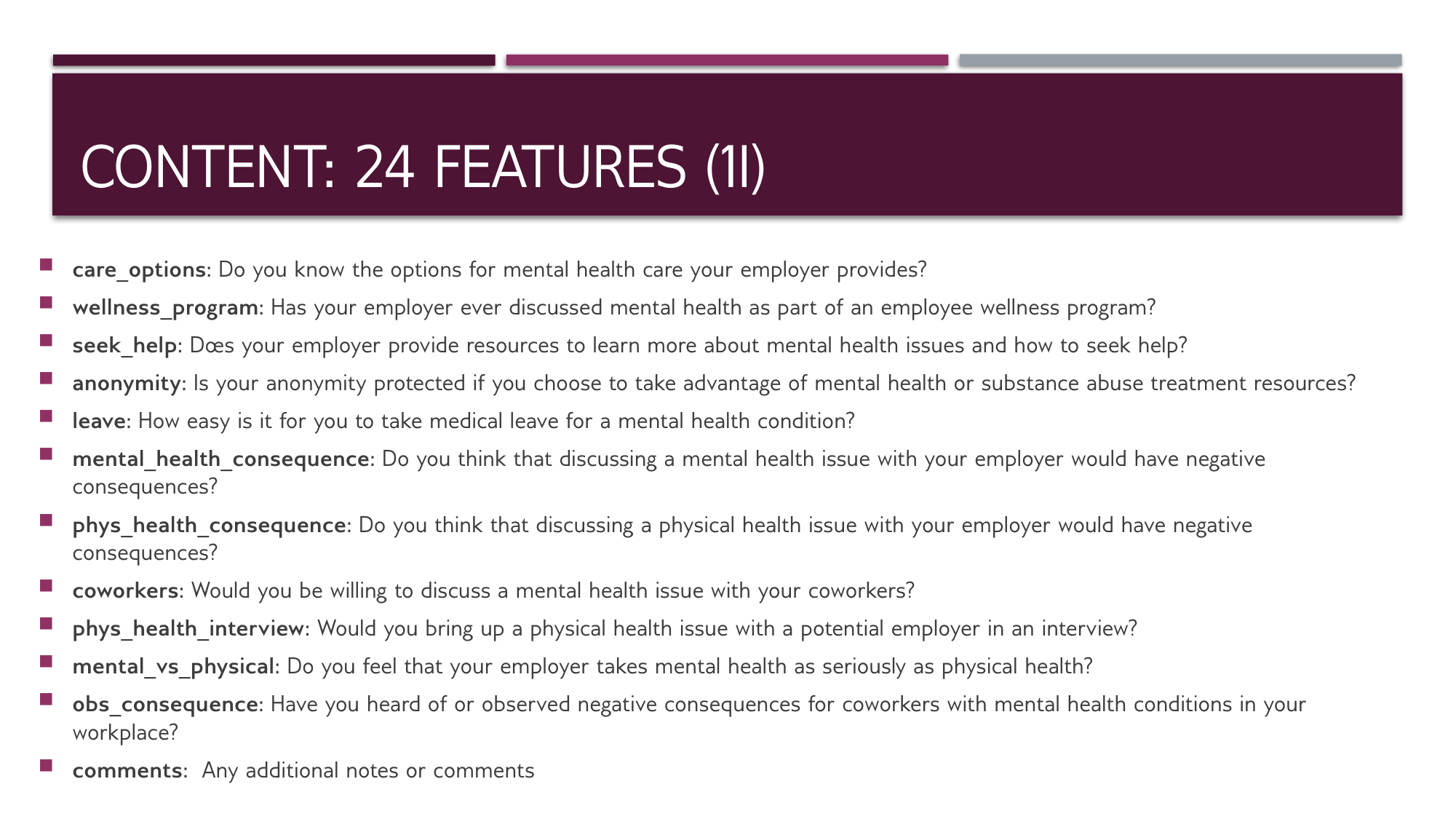

# CONTENT: 24 features (1i)
care_options: Do you know the options for mental health care your employer provides?
wellness_program: Has your employer ever discussed mental health as part of an employee wellness program?
seek_help: Does your employer provide resources to learn more about mental health issues and how to seek help?
anonymity: Is your anonymity protected if you choose to take advantage of mental health or substance abuse treatment resources?
leave: How easy is it for you to take medical leave for a mental health condition?
mental_health_consequence: Do you think that discussing a mental health issue with your employer would have negative consequences?
phys_health_consequence: Do you think that discussing a physical health issue with your employer would have negative consequences?
coworkers: Would you be willing to discuss a mental health issue with your coworkers?
phys_health_interview: Would you bring up a physical health issue with a potential employer in an interview?
mental_vs_physical: Do you feel that your employer takes mental health as seriously as physical health?
obs_consequence: Have you heard of or observed negative consequences for coworkers with mental health conditions in your workplace?
comments:  Any additional notes or comments